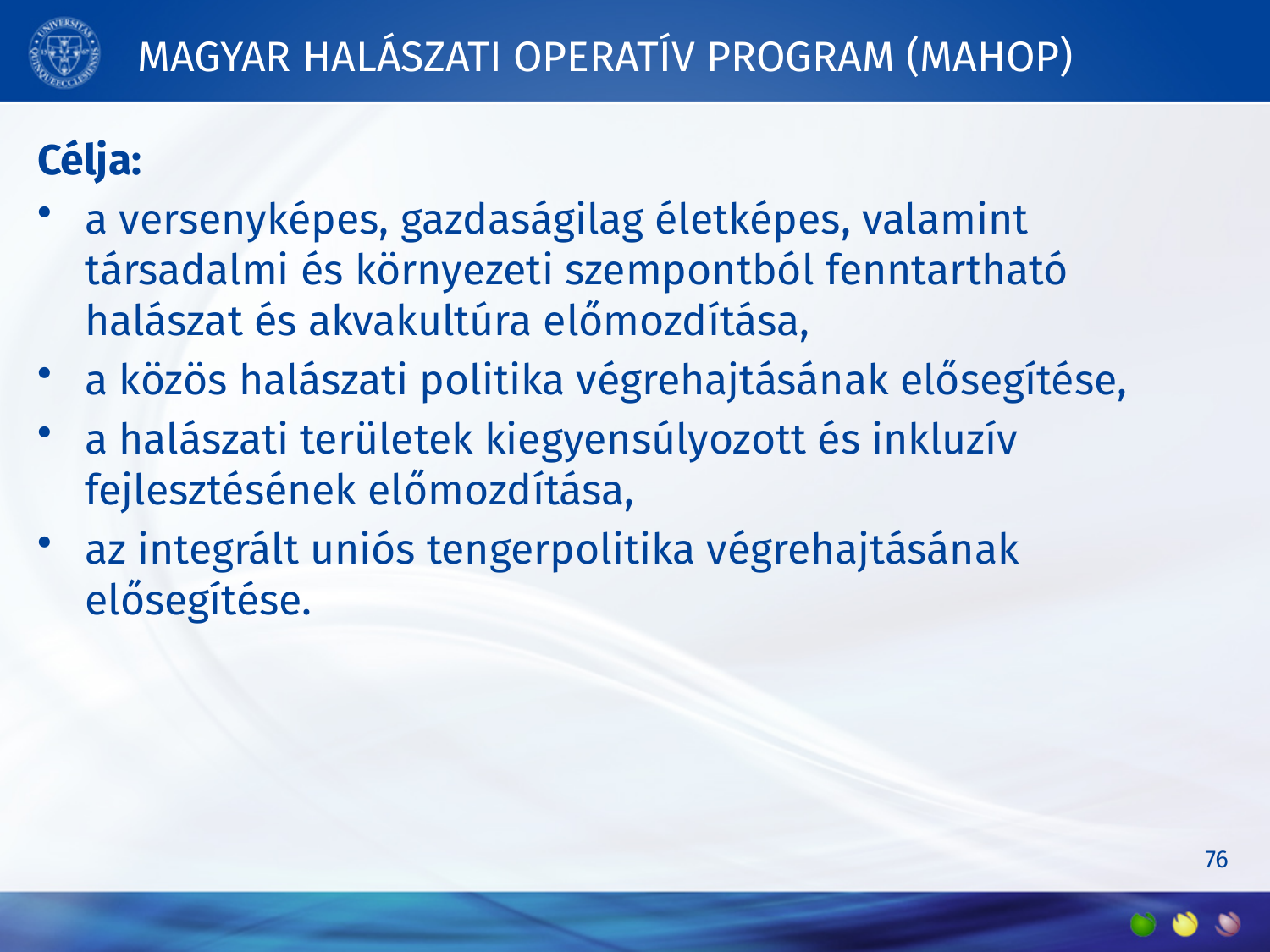

# MAGYAR HALÁSZATI OPERATÍV PROGRAM (MAHOP)
Célja:
a versenyképes, gazdaságilag életképes, valamint társadalmi és környezeti szempontból fenntartható halászat és akvakultúra előmozdítása,
a közös halászati politika végrehajtásának elősegítése,
a halászati területek kiegyensúlyozott és inkluzív fejlesztésének előmozdítása,
az integrált uniós tengerpolitika végrehajtásának elősegítése.
76